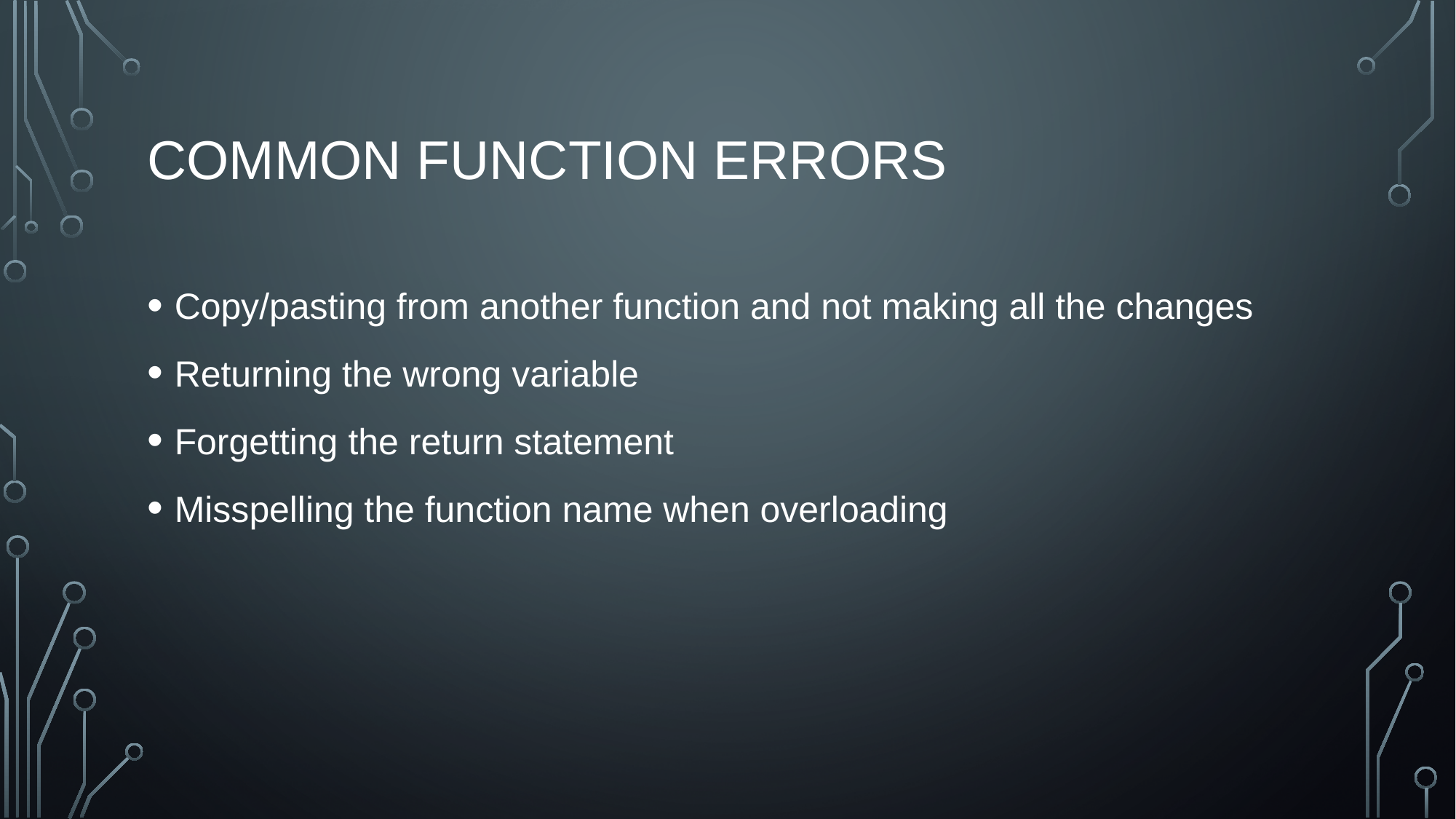

# Common Function errors
Copy/pasting from another function and not making all the changes
Returning the wrong variable
Forgetting the return statement
Misspelling the function name when overloading